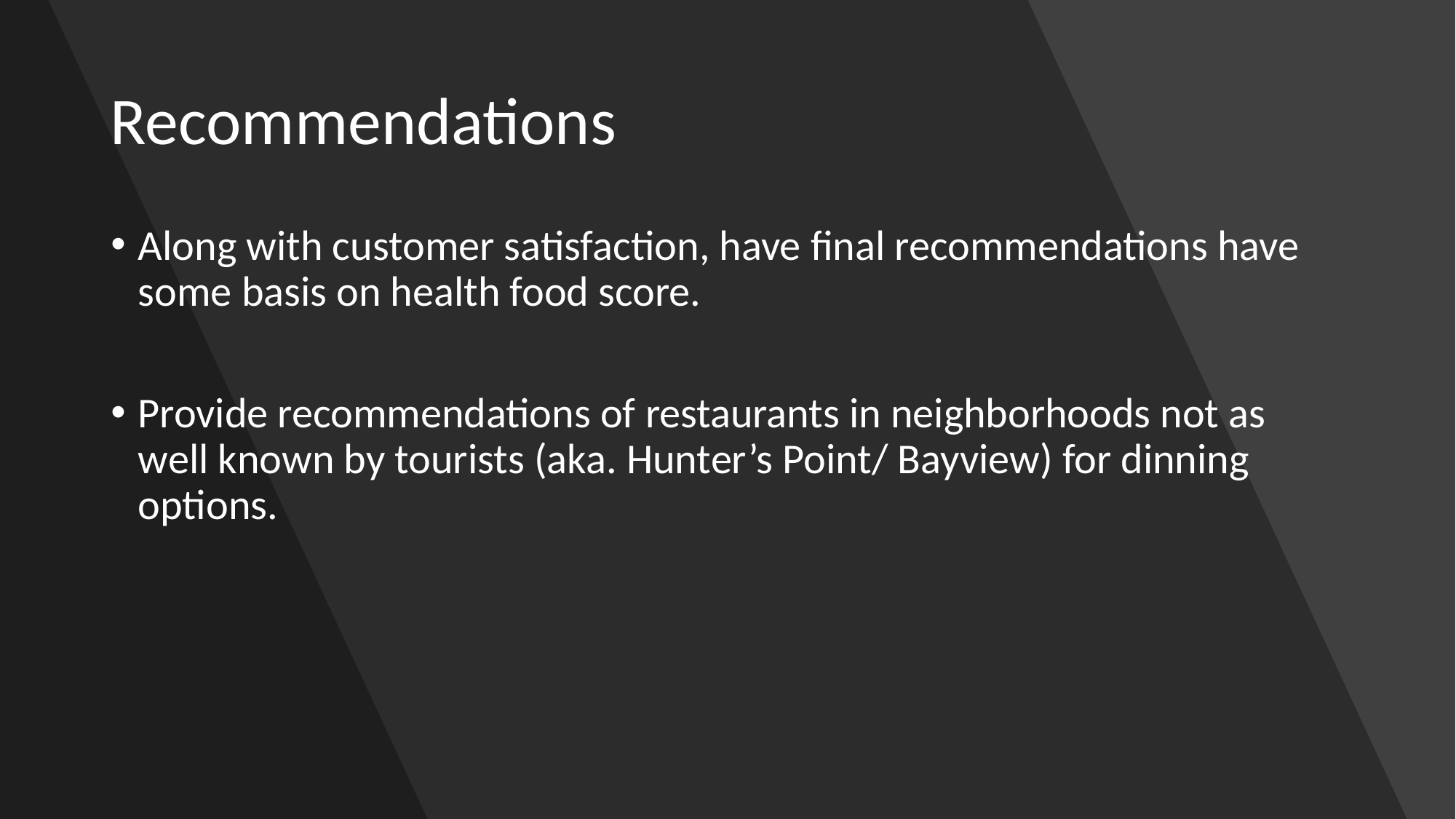

# Recommendations
Along with customer satisfaction, have final recommendations have some basis on health food score.

Provide recommendations of restaurants in neighborhoods not as well known by tourists (aka. Hunter’s Point/ Bayview) for dinning options.